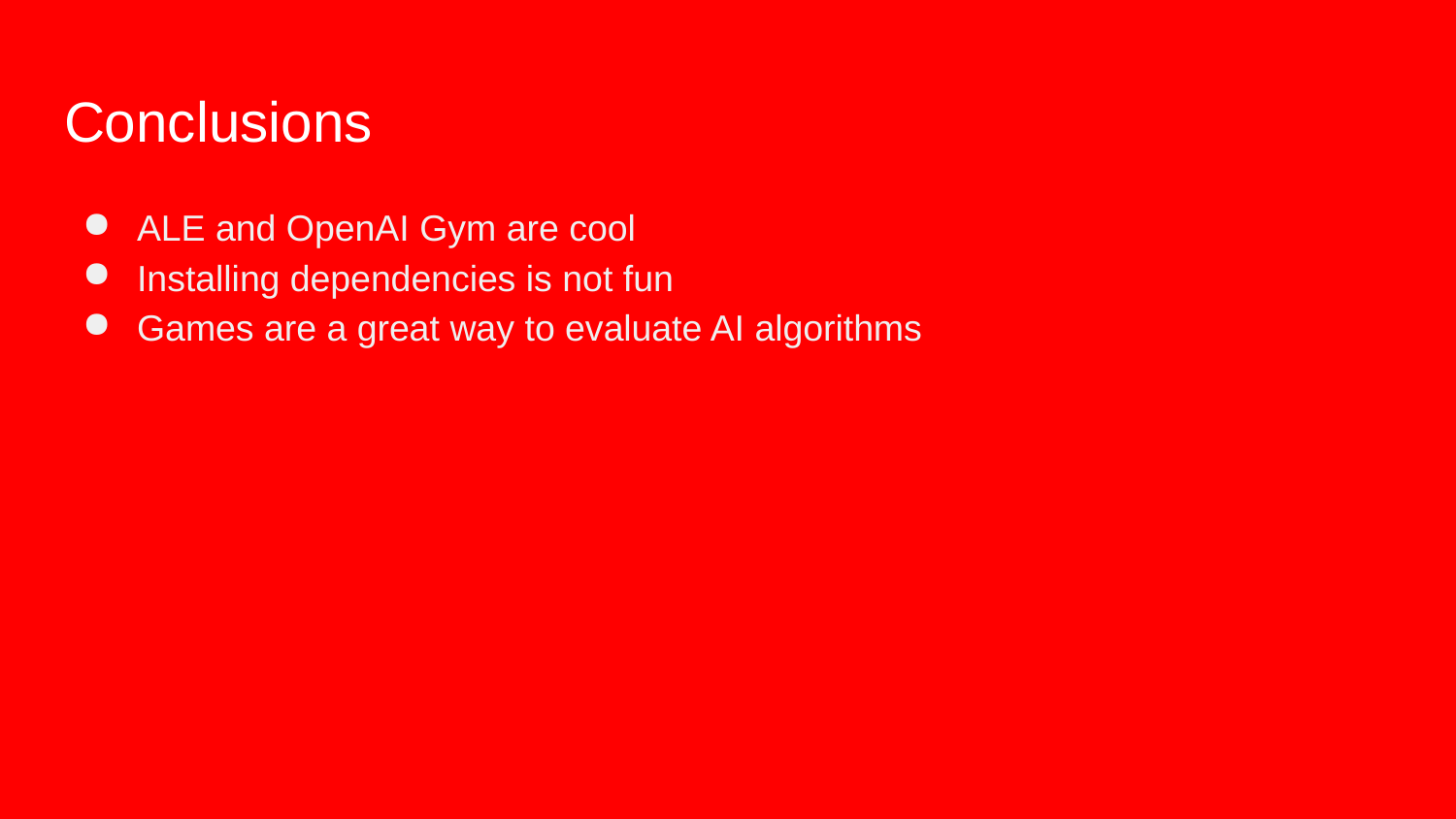

# Conclusions
ALE and OpenAI Gym are cool
Installing dependencies is not fun
Games are a great way to evaluate AI algorithms